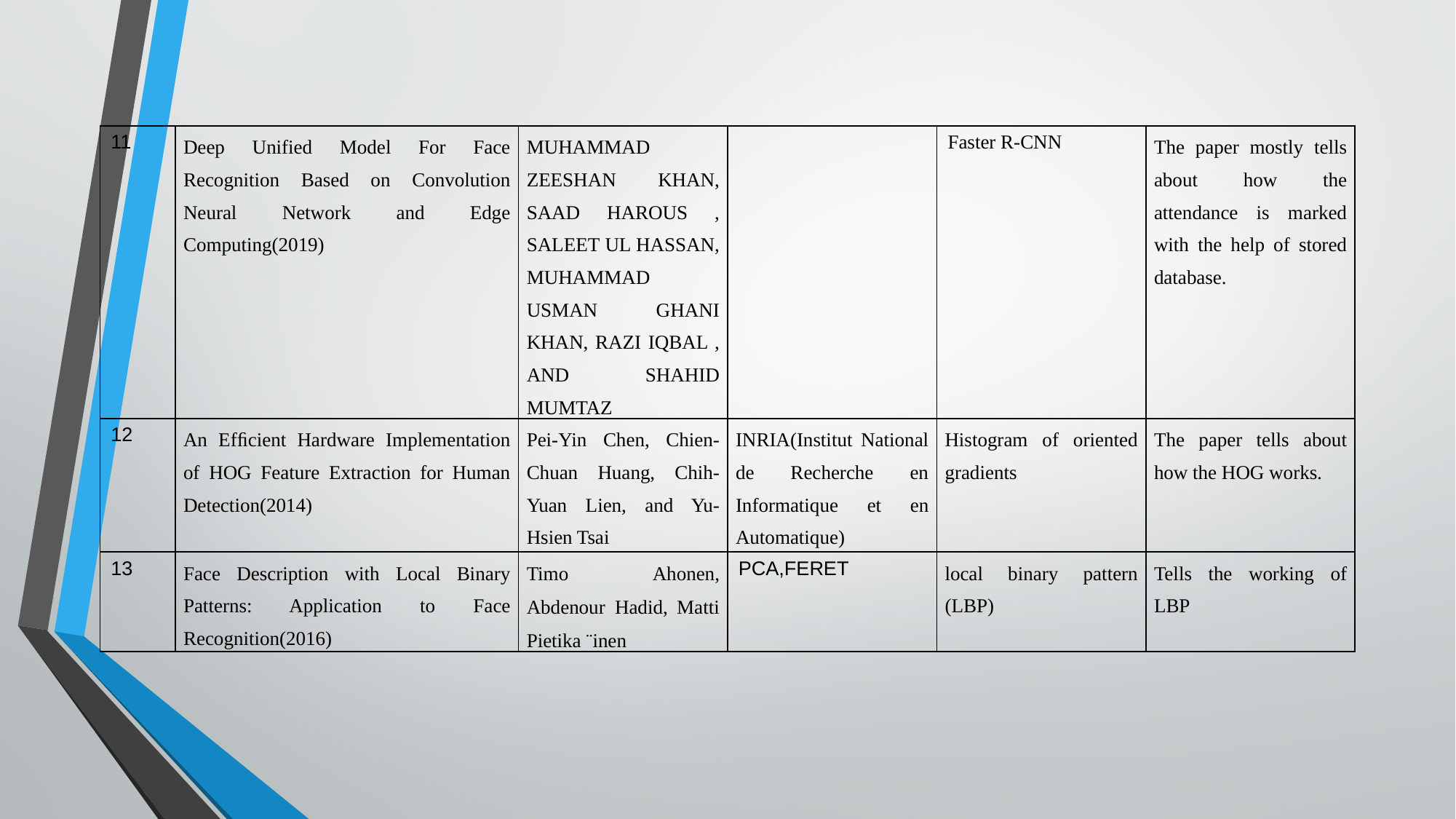

#
| 11 | Deep Unified Model For Face Recognition Based on Convolution Neural Network and Edge Computing(2019) | MUHAMMAD ZEESHAN KHAN, SAAD HAROUS , SALEET UL HASSAN, MUHAMMAD USMAN GHANI KHAN, RAZI IQBAL , AND SHAHID MUMTAZ |  | Faster R-CNN | The paper mostly tells about how the attendance is marked with the help of stored database. |
| --- | --- | --- | --- | --- | --- |
| 12 | An Efﬁcient Hardware Implementation of HOG Feature Extraction for Human Detection(2014) | Pei-Yin Chen, Chien-Chuan Huang, Chih-Yuan Lien, and Yu-Hsien Tsai | INRIA(Institut National de Recherche en Informatique et en Automatique) | Histogram of oriented gradients | The paper tells about how the HOG works. |
| 13 | Face Description with Local Binary Patterns: Application to Face Recognition(2016) | Timo Ahonen, Abdenour Hadid, Matti Pietika ¨inen | PCA,FERET | local binary pattern (LBP) | Tells the working of LBP |